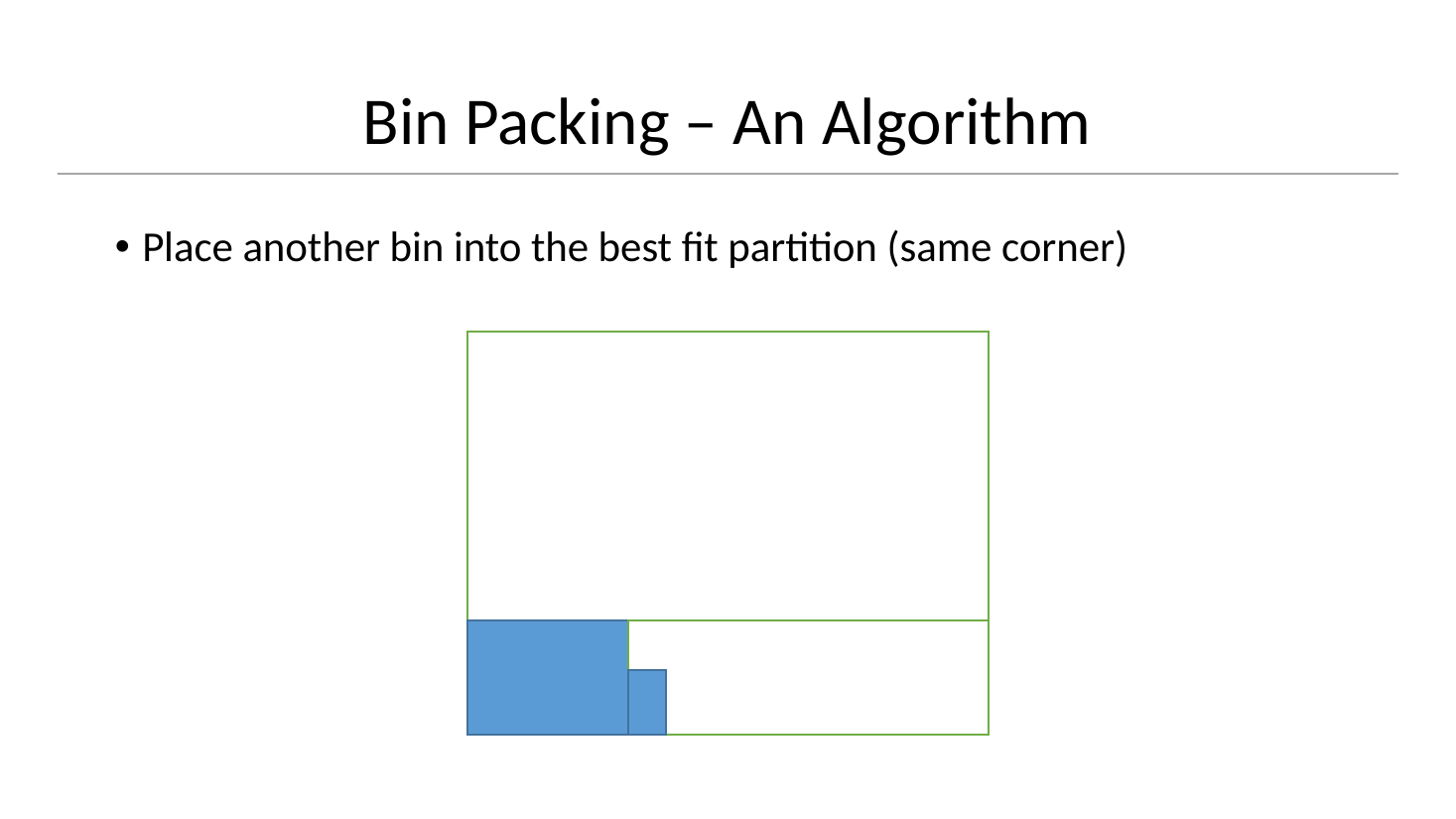

# Bin Packing – An Algorithm
Place another bin into the best fit partition (same corner)